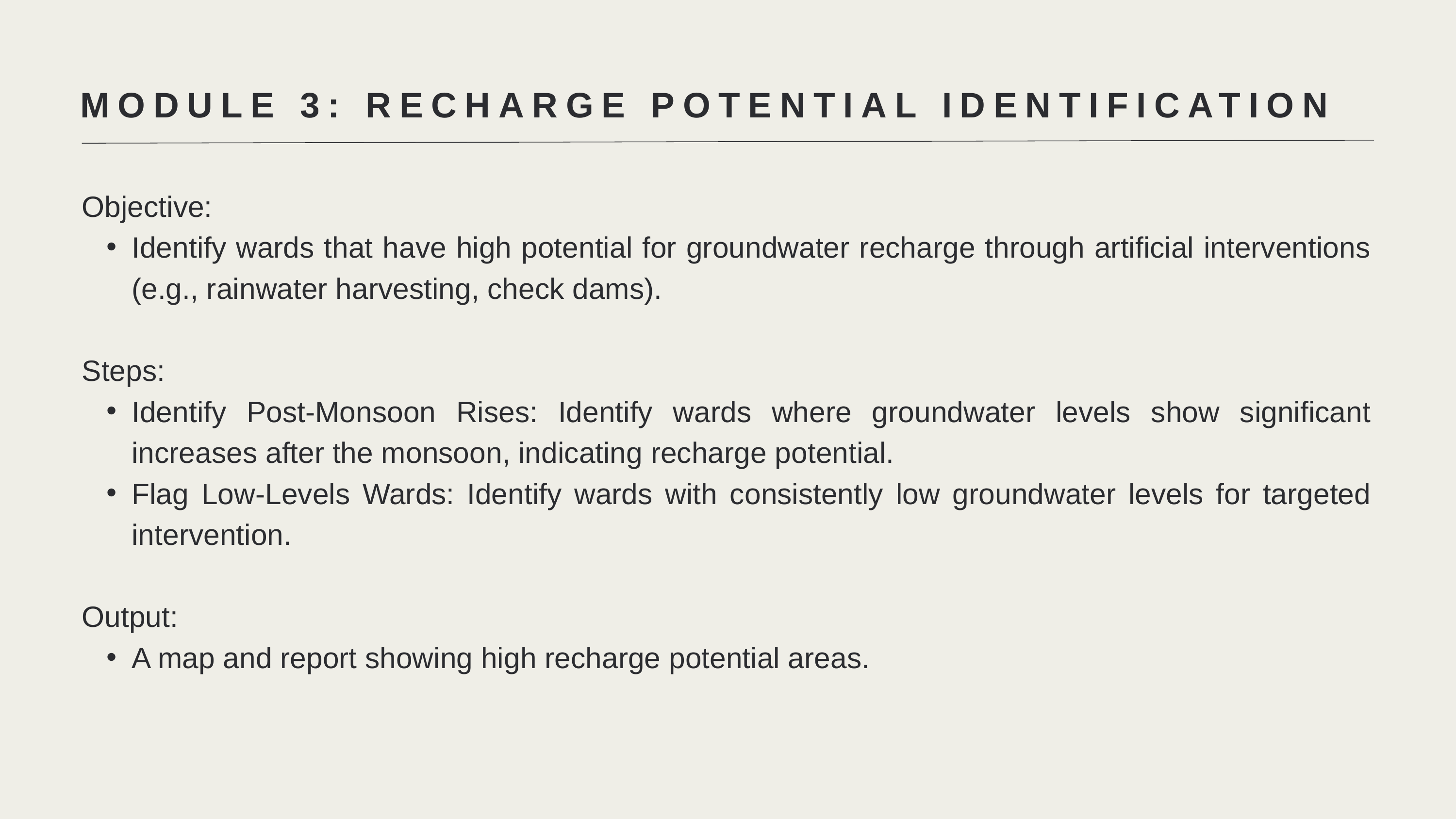

MODULE 3: RECHARGE POTENTIAL IDENTIFICATION

Objective:
Identify wards that have high potential for groundwater recharge through artificial interventions (e.g., rainwater harvesting, check dams).

Steps:
Identify Post-Monsoon Rises: Identify wards where groundwater levels show significant increases after the monsoon, indicating recharge potential.
Flag Low-Levels Wards: Identify wards with consistently low groundwater levels for targeted intervention.

Output:
A map and report showing high recharge potential areas.